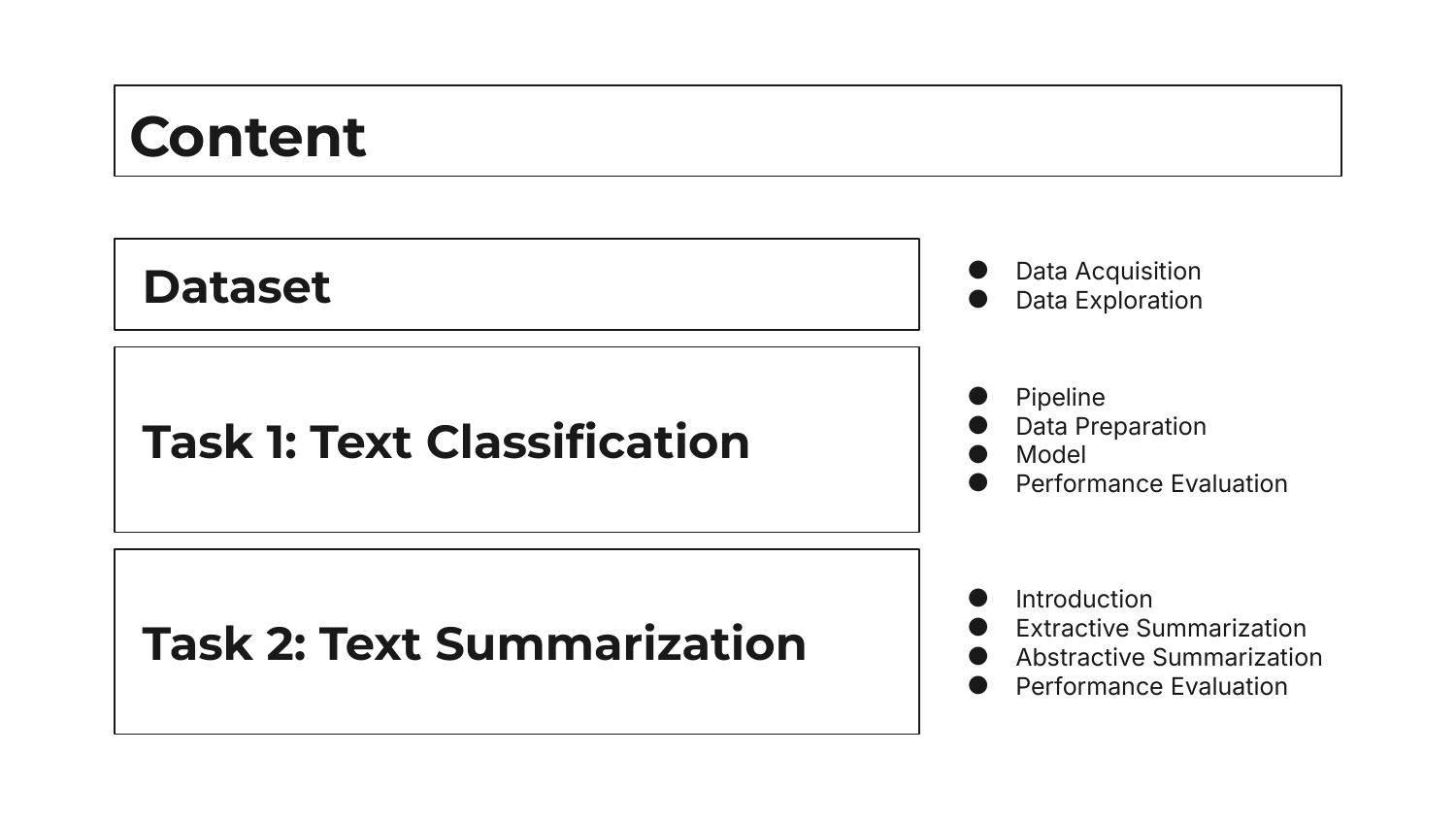

# Content
 Dataset
Data Acquisition
Data Exploration
 Task 1: Text Classification
Pipeline
Data Preparation
Model
Performance Evaluation
 Task 2: Text Summarization
Introduction
Extractive Summarization
Abstractive Summarization
Performance Evaluation